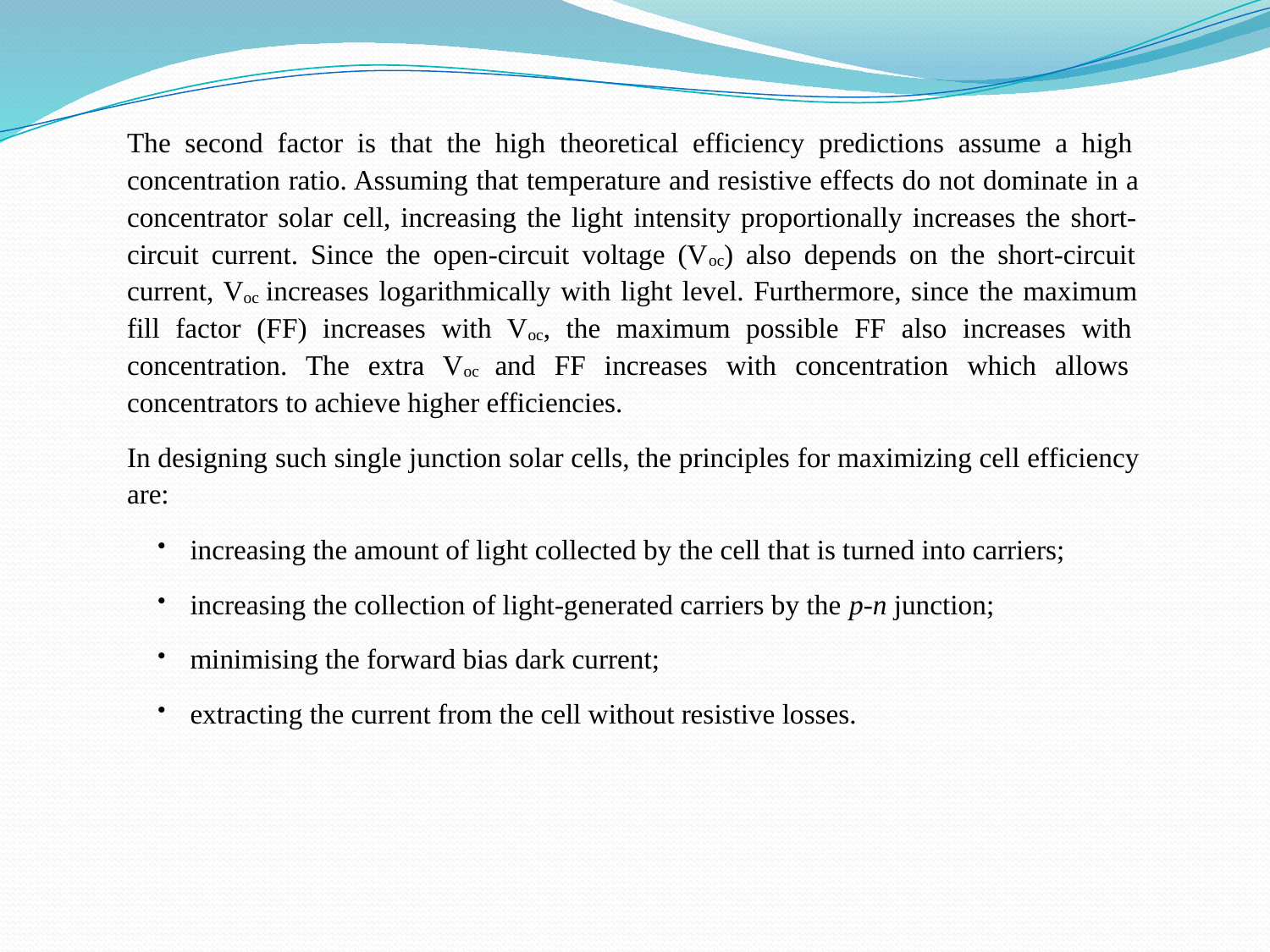

The second factor is that the high theoretical efficiency predictions assume a high  concentration ratio. Assuming that temperature and resistive effects do not dominate in a  concentrator solar cell, increasing the light intensity proportionally increases the short-  circuit current. Since the open-circuit voltage (Voc) also depends on the short-circuit  current, Voc increases logarithmically with light level. Furthermore, since the maximum  fill factor (FF) increases with Voc, the maximum possible FF also increases with  concentration. The extra Voc and FF increases with concentration which allows  concentrators to achieve higher efficiencies.
In designing such single junction solar cells, the principles for maximizing cell efficiency  are:
increasing the amount of light collected by the cell that is turned into carriers;
increasing the collection of light-generated carriers by the p-n junction;
minimising the forward bias dark current;
extracting the current from the cell without resistive losses.